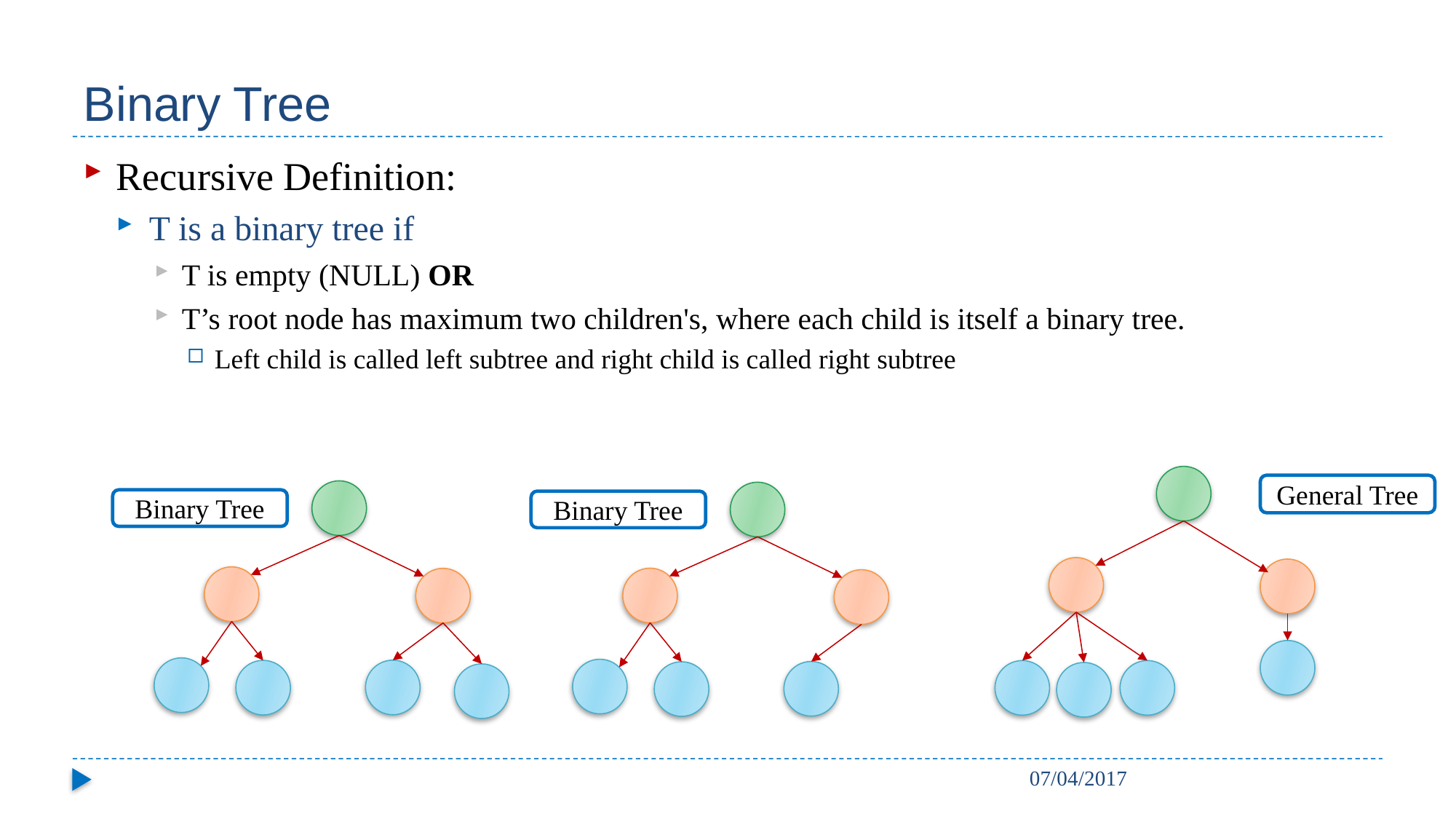

# Binary Tree
Recursive Definition:
T is a binary tree if
T is empty (NULL) OR
T’s root node has maximum two children's, where each child is itself a binary tree.
Left child is called left subtree and right child is called right subtree

General Tree

Binary Tree
Binary Tree

07/04/2017